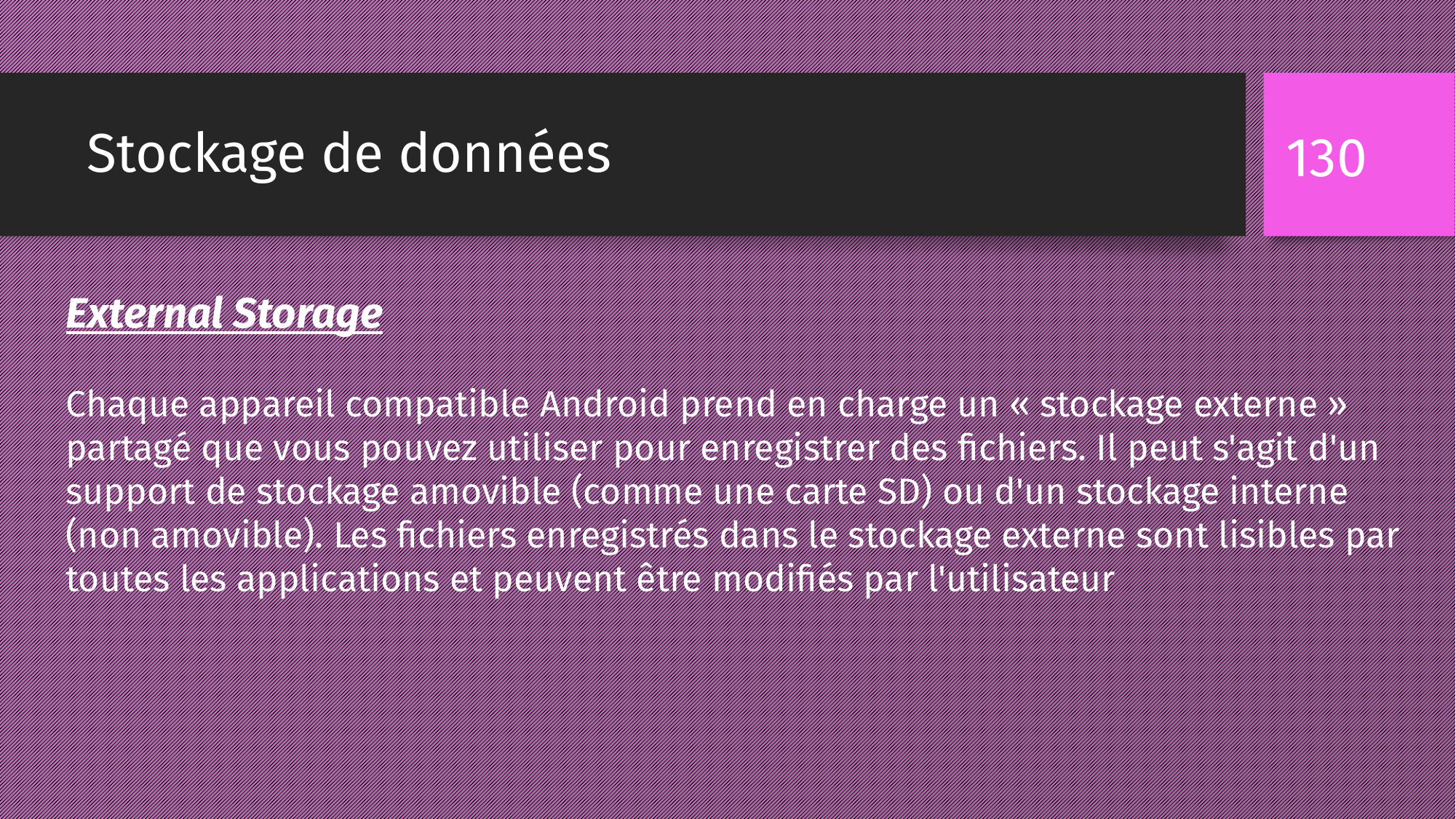

# Stockage de données
130
External Storage

Chaque appareil compatible Android prend en charge un « stockage externe » partagé que vous pouvez utiliser pour enregistrer des fichiers. Il peut s'agit d'un support de stockage amovible (comme une carte SD) ou d'un stockage interne (non amovible). Les fichiers enregistrés dans le stockage externe sont lisibles par toutes les applications et peuvent être modifiés par l'utilisateur